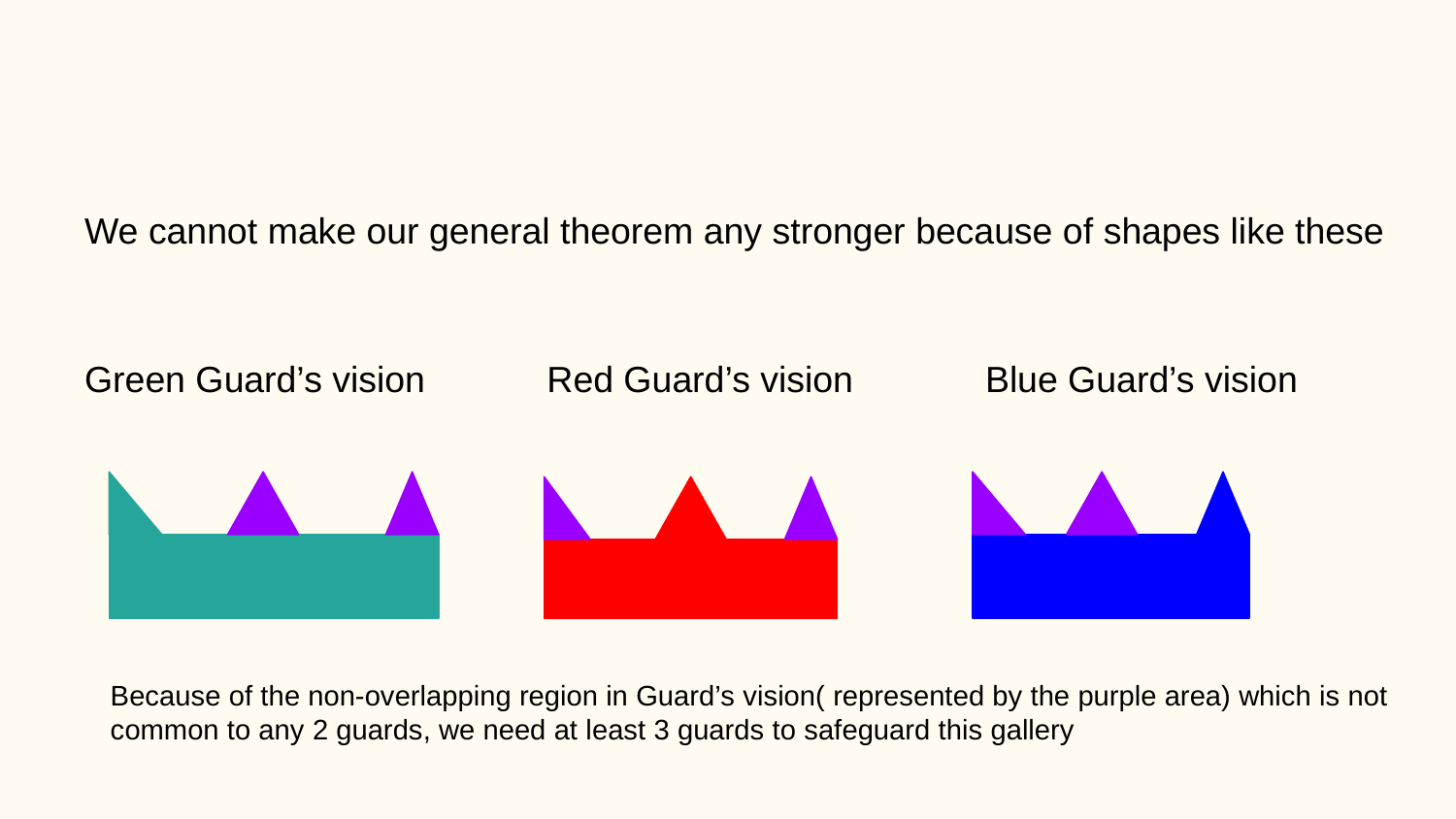

#
  We cannot make our general theorem any stronger because of shapes like these

  Green Guard’s vision            Red Guard’s vision             Blue Guard’s vision

Because of the non-overlapping region in Guard’s vision( represented by the purple area) which is not common to any 2 guards, we need at least 3 guards to safeguard this gallery